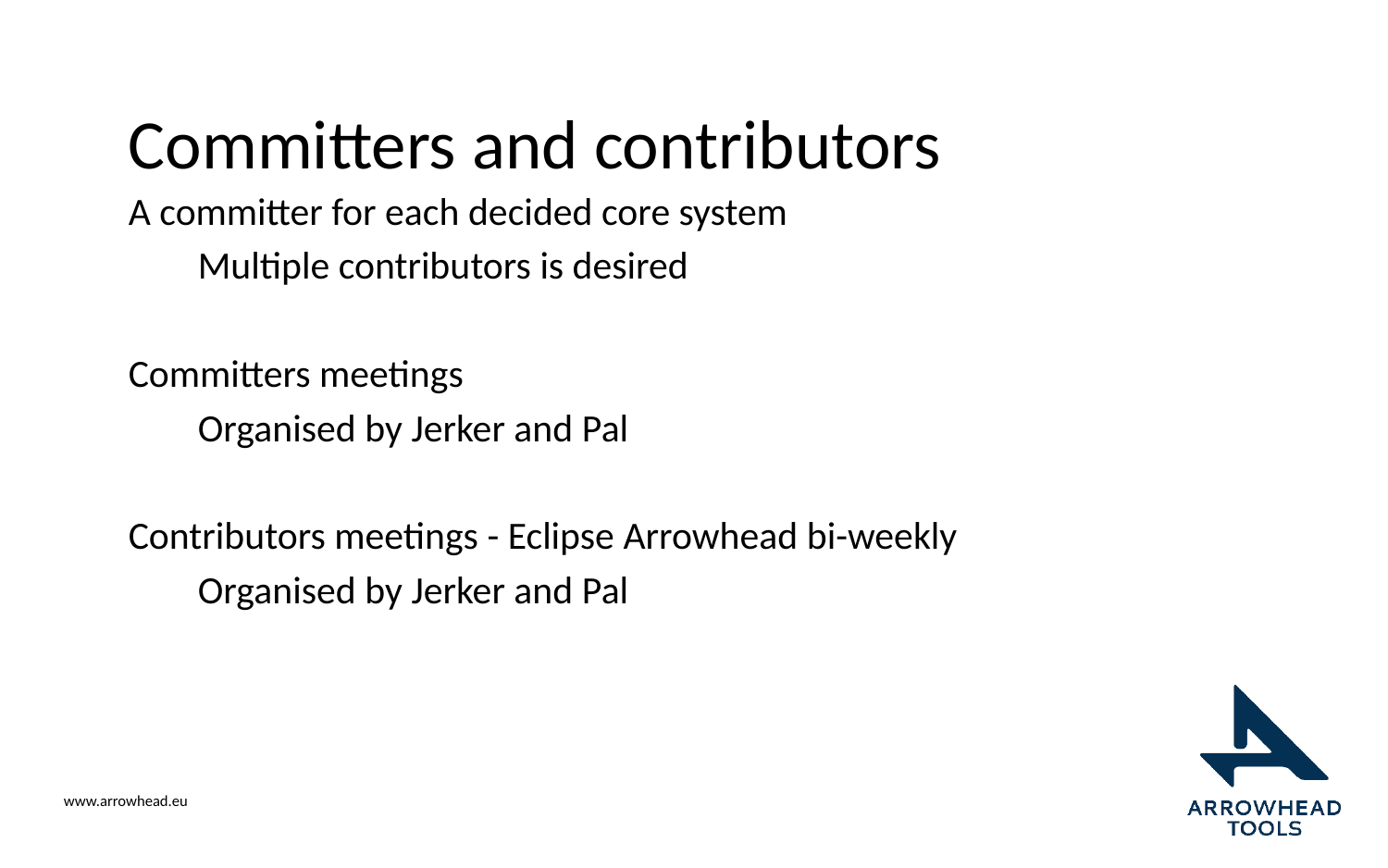

# Committers and contributors
A committer for each decided core system
Multiple contributors is desired

Committers meetings
Organised by Jerker and Pal

Contributors meetings - Eclipse Arrowhead bi-weekly
Organised by Jerker and Pal